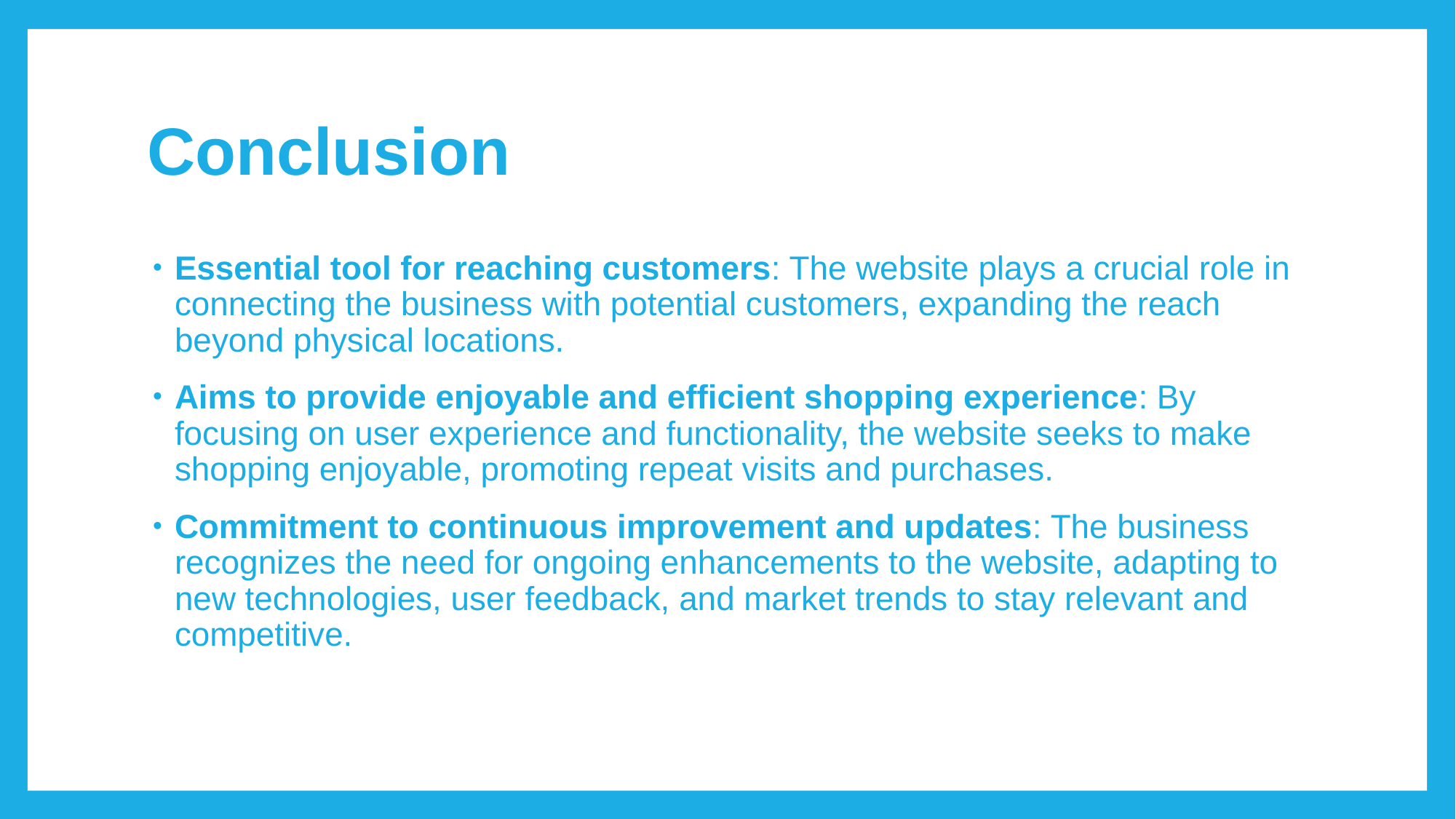

# Conclusion
Essential tool for reaching customers: The website plays a crucial role in connecting the business with potential customers, expanding the reach beyond physical locations.
Aims to provide enjoyable and efficient shopping experience: By focusing on user experience and functionality, the website seeks to make shopping enjoyable, promoting repeat visits and purchases.
Commitment to continuous improvement and updates: The business recognizes the need for ongoing enhancements to the website, adapting to new technologies, user feedback, and market trends to stay relevant and competitive.